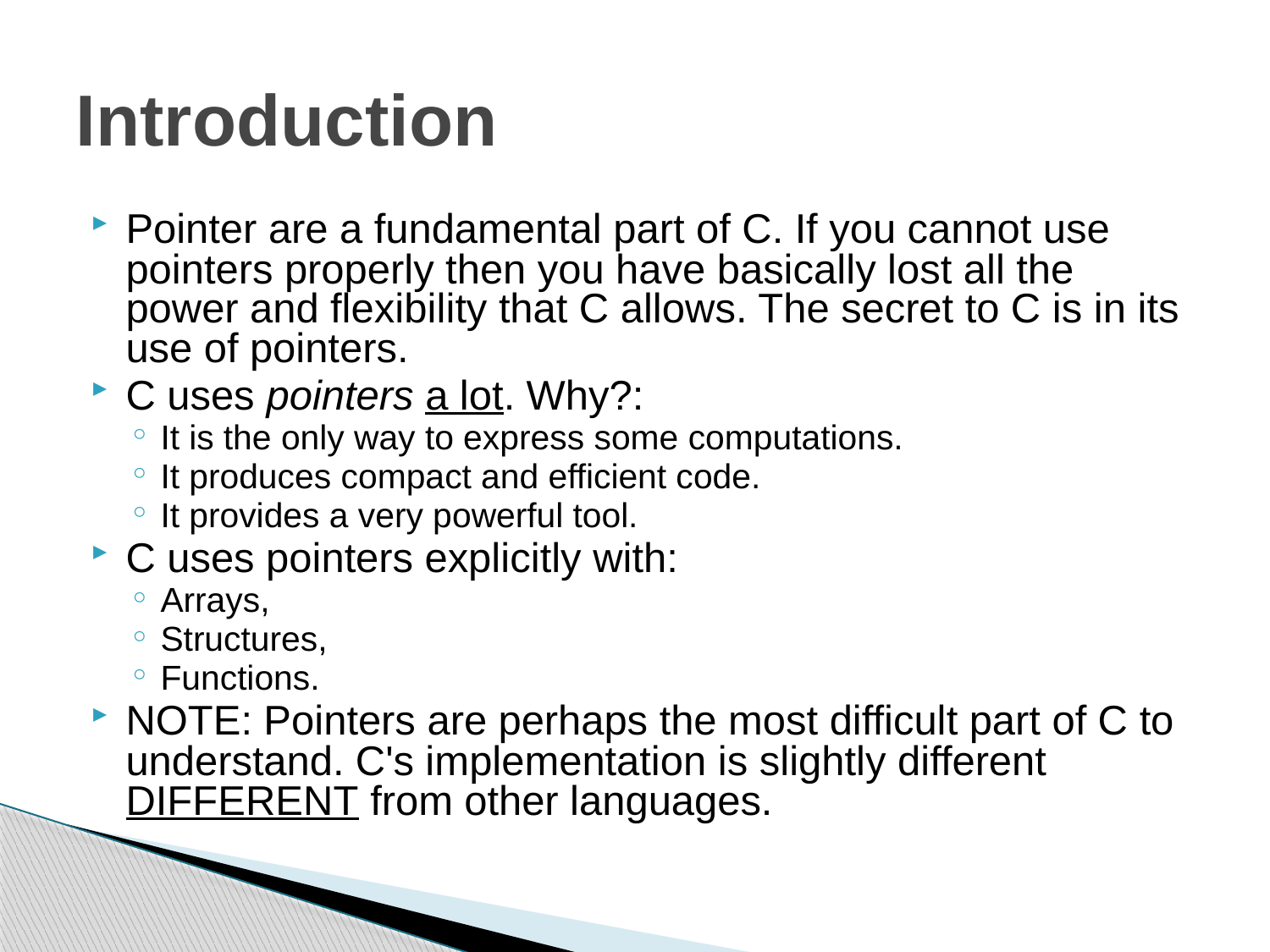

# Introduction
Pointer are a fundamental part of C. If you cannot use pointers properly then you have basically lost all the power and flexibility that C allows. The secret to C is in its use of pointers.
C uses pointers a lot. Why?:
It is the only way to express some computations.
It produces compact and efficient code.
It provides a very powerful tool.
C uses pointers explicitly with:
Arrays,
Structures,
Functions.
NOTE: Pointers are perhaps the most difficult part of C to understand. C's implementation is slightly different DIFFERENT from other languages.